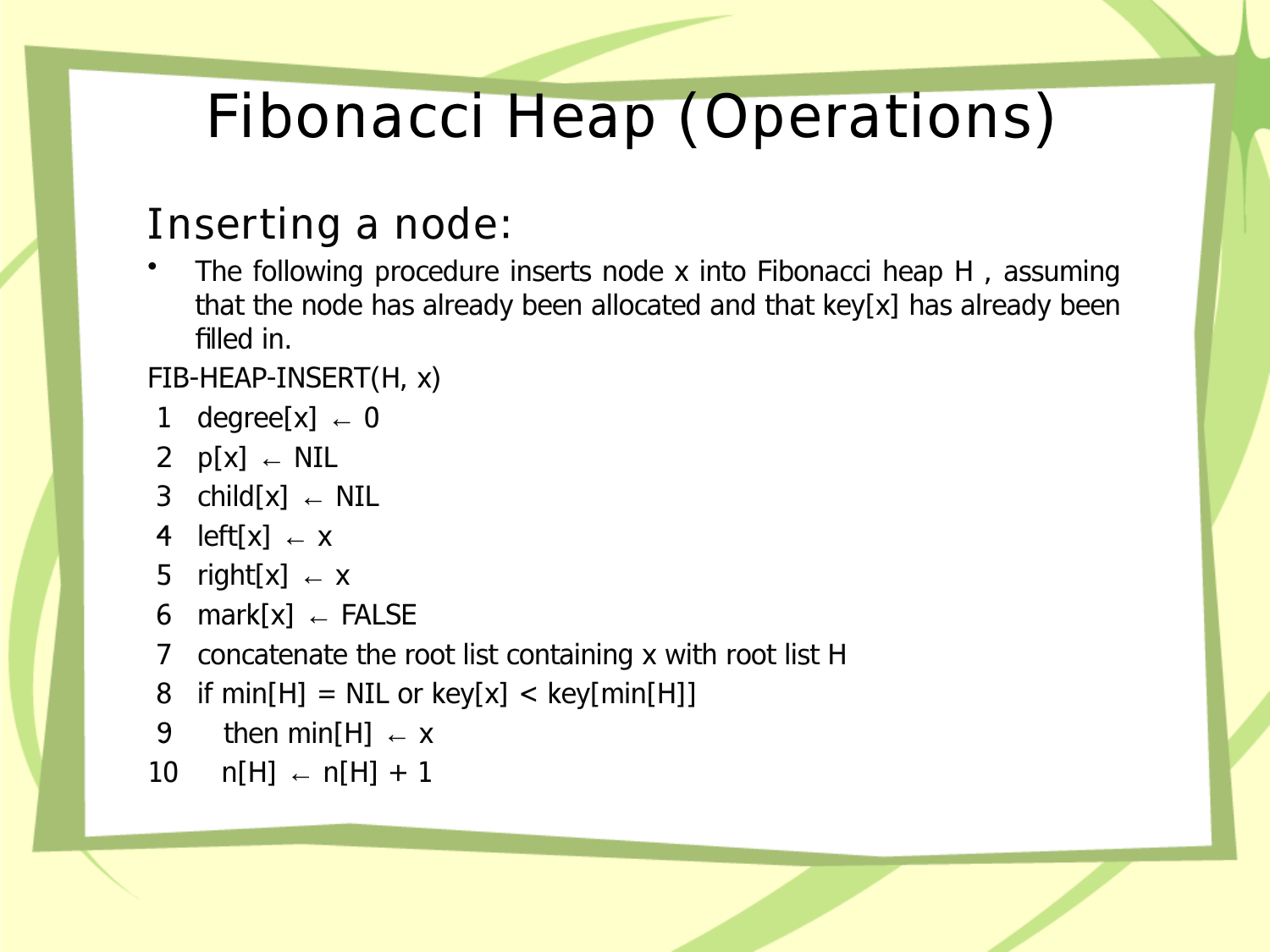

# Fibonacci Heap (Operations)
Inserting a node:
The following procedure inserts node x into Fibonacci heap H , assuming that the node has already been allocated and that key[x] has already been filled in.
FIB-HEAP-INSERT(H, x)
 1   degree[x] ← 0
 2   p[x] ← NIL
 3   child[x] ← NIL
 4   left[x] ← x
 5   right[x] ← x
 6   mark[x] ← FALSE
 7   concatenate the root list containing x with root list H
 8   if min[H] = NIL or key[x] < key[min[H]]
 9      then min[H] ← x
10     n[H] ← n[H] + 1